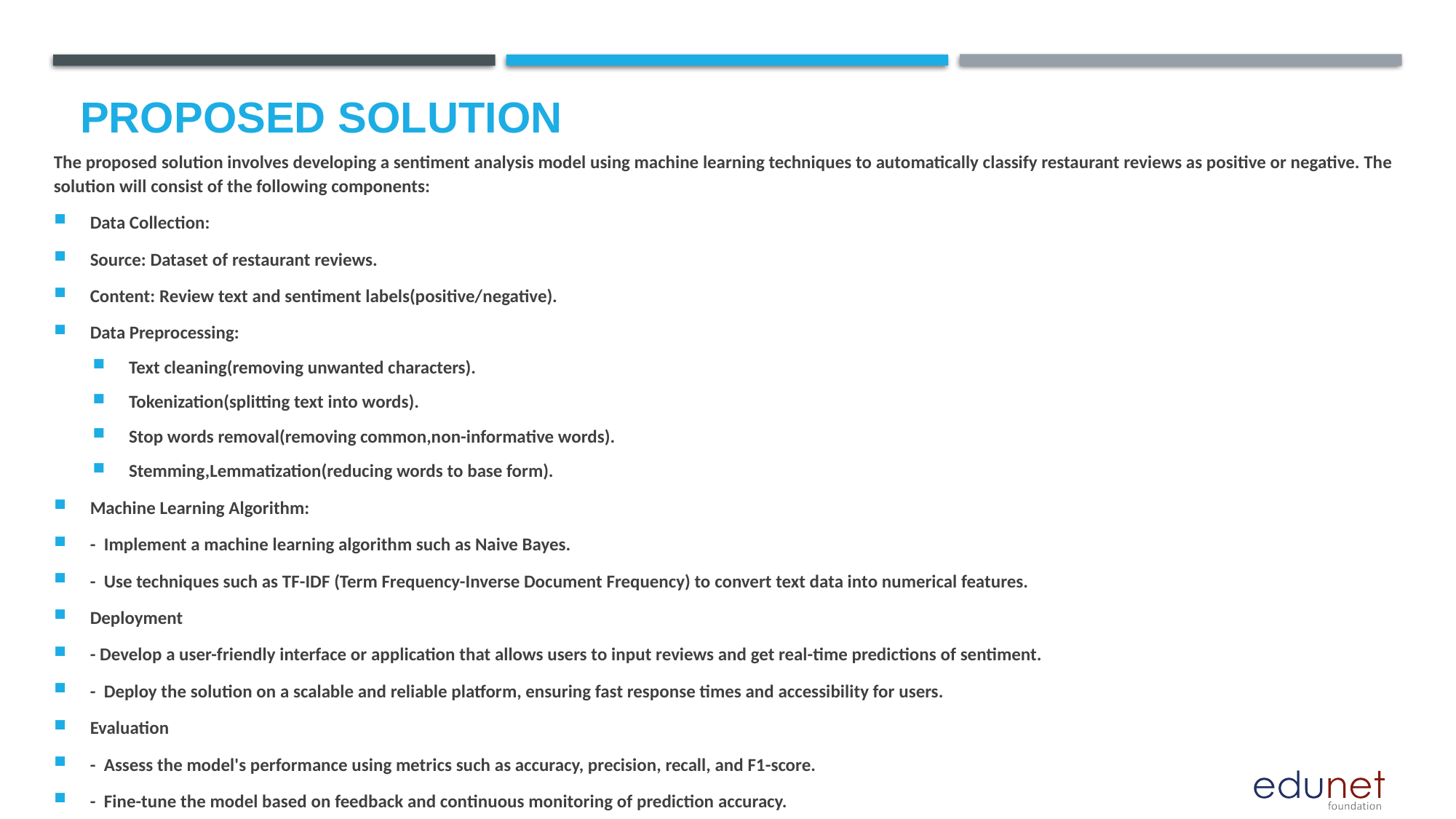

Proposed Solution

The proposed solution involves developing a sentiment analysis model using machine learning techniques to automatically classify restaurant reviews as positive or negative. The solution will consist of the following components:
Data Collection:
Source: Dataset of restaurant reviews.
Content: Review text and sentiment labels(positive/negative).
Data Preprocessing:
Text cleaning(removing unwanted characters).
Tokenization(splitting text into words).
Stop words removal(removing common,non-informative words).
Stemming,Lemmatization(reducing words to base form).
Machine Learning Algorithm:
-  Implement a machine learning algorithm such as Naive Bayes.
-  Use techniques such as TF-IDF (Term Frequency-Inverse Document Frequency) to convert text data into numerical features.
Deployment
- Develop a user-friendly interface or application that allows users to input reviews and get real-time predictions of sentiment.
-  Deploy the solution on a scalable and reliable platform, ensuring fast response times and accessibility for users.
Evaluation
-  Assess the model's performance using metrics such as accuracy, precision, recall, and F1-score.
-  Fine-tune the model based on feedback and continuous monitoring of prediction accuracy.